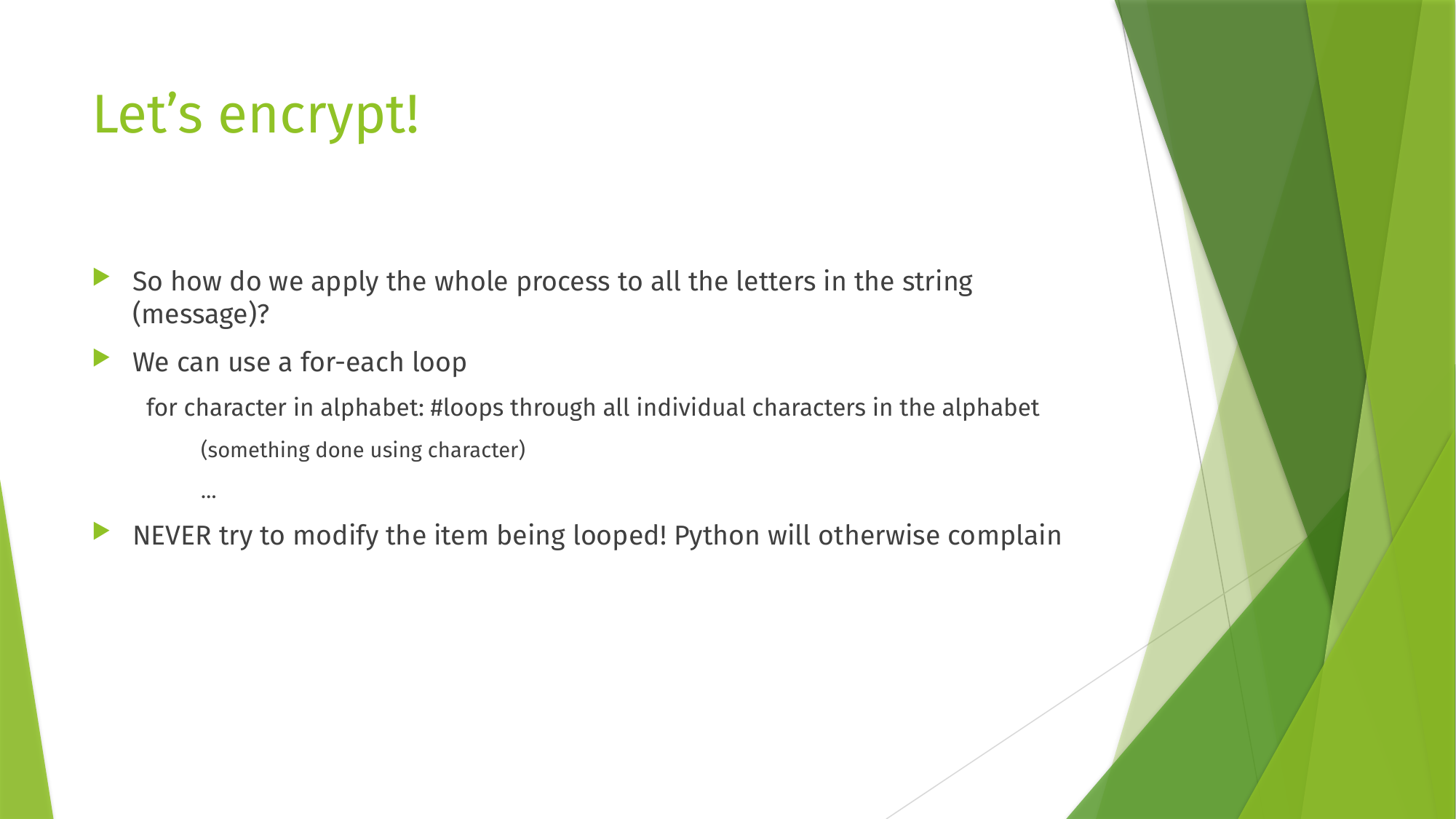

# Let’s encrypt!
So how do we apply the whole process to all the letters in the string (message)?
We can use a for-each loop
for character in alphabet: #loops through all individual characters in the alphabet
(something done using character)
…
NEVER try to modify the item being looped! Python will otherwise complain